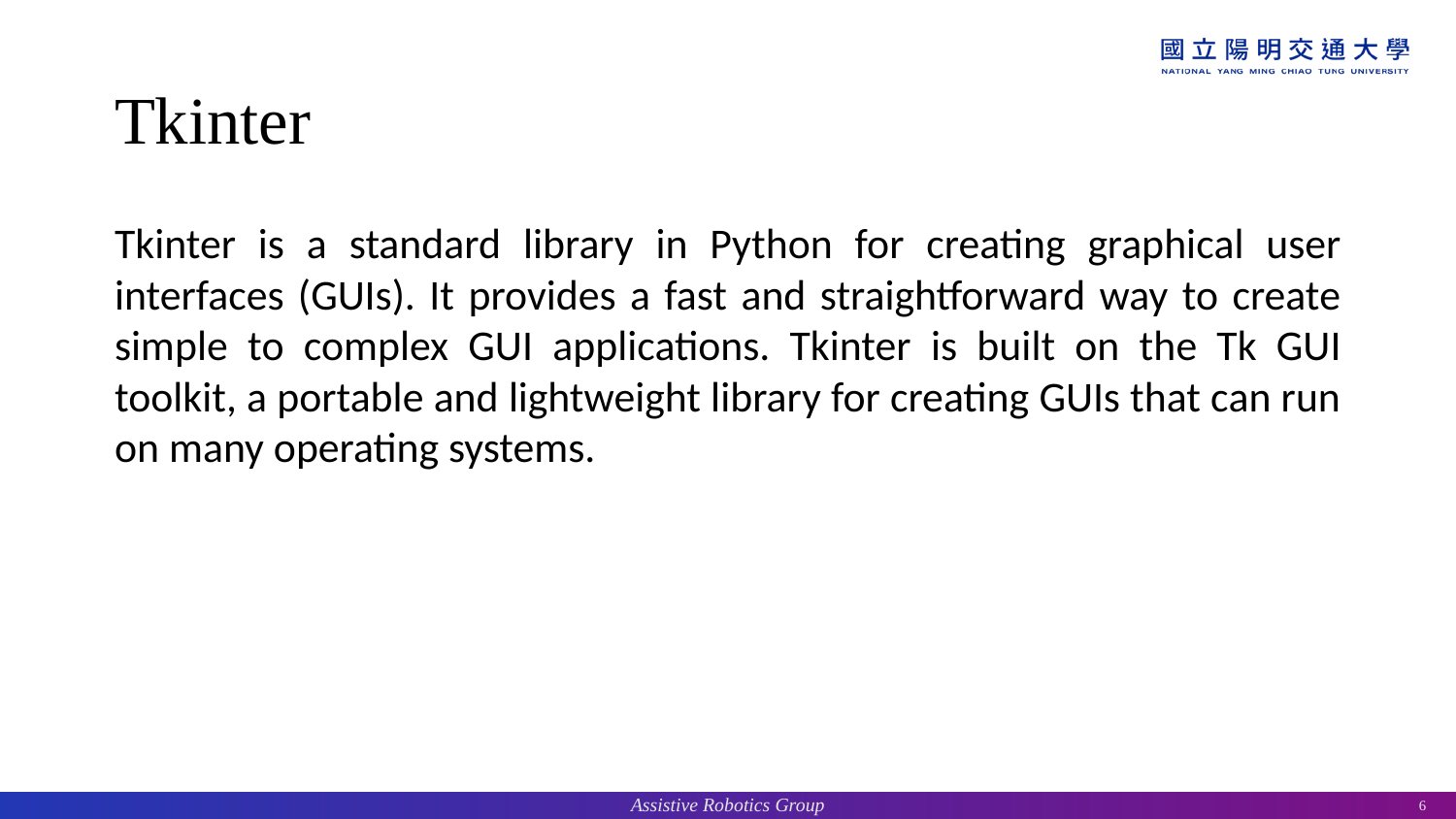

# Tkinter
Tkinter is a standard library in Python for creating graphical user interfaces (GUIs). It provides a fast and straightforward way to create simple to complex GUI applications. Tkinter is built on the Tk GUI toolkit, a portable and lightweight library for creating GUIs that can run on many operating systems.